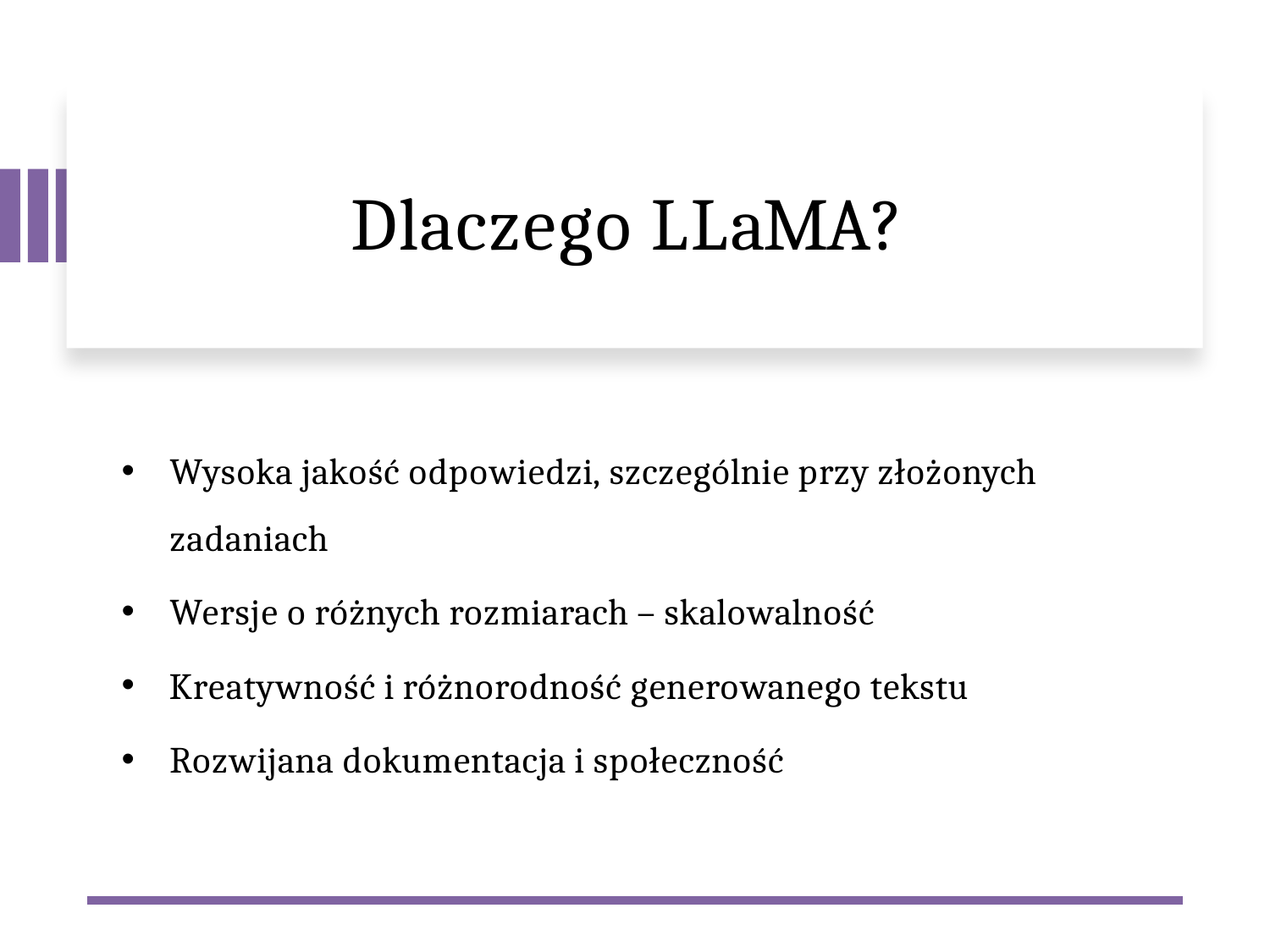

# Dlaczego LLaMA?

Wysoka jakość odpowiedzi, szczególnie przy złożonych zadaniach
Wersje o różnych rozmiarach – skalowalność
Kreatywność i różnorodność generowanego tekstu
Rozwijana dokumentacja i społeczność